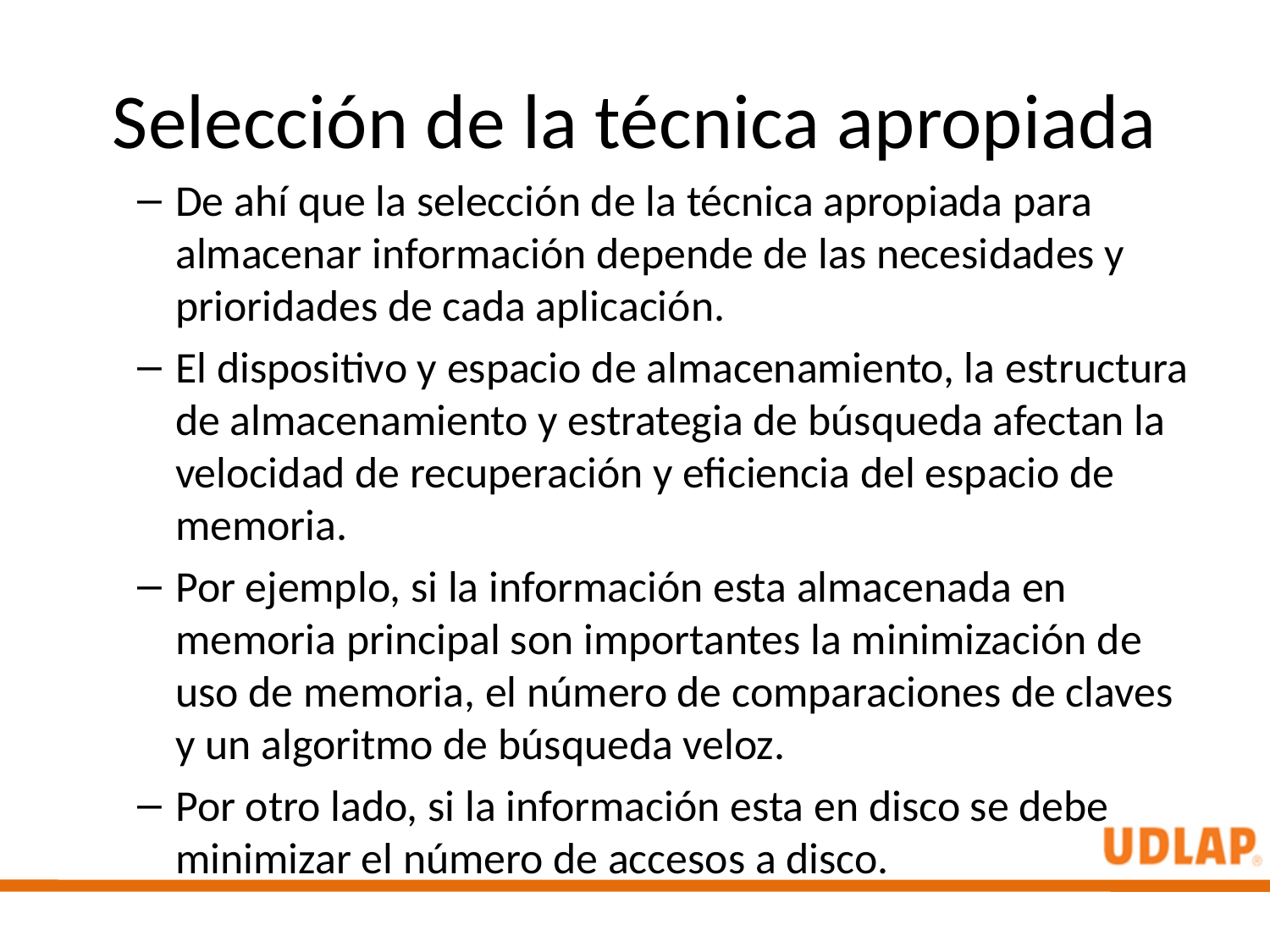

# Selección de la técnica apropiada
De ahí que la selección de la técnica apropiada para almacenar información depende de las necesidades y prioridades de cada aplicación.
El dispositivo y espacio de almacenamiento, la estructura de almacenamiento y estrategia de búsqueda afectan la velocidad de recuperación y eficiencia del espacio de memoria.
Por ejemplo, si la información esta almacenada en memoria principal son importantes la minimización de uso de memoria, el número de comparaciones de claves y un algoritmo de búsqueda veloz.
Por otro lado, si la información esta en disco se debe minimizar el número de accesos a disco.